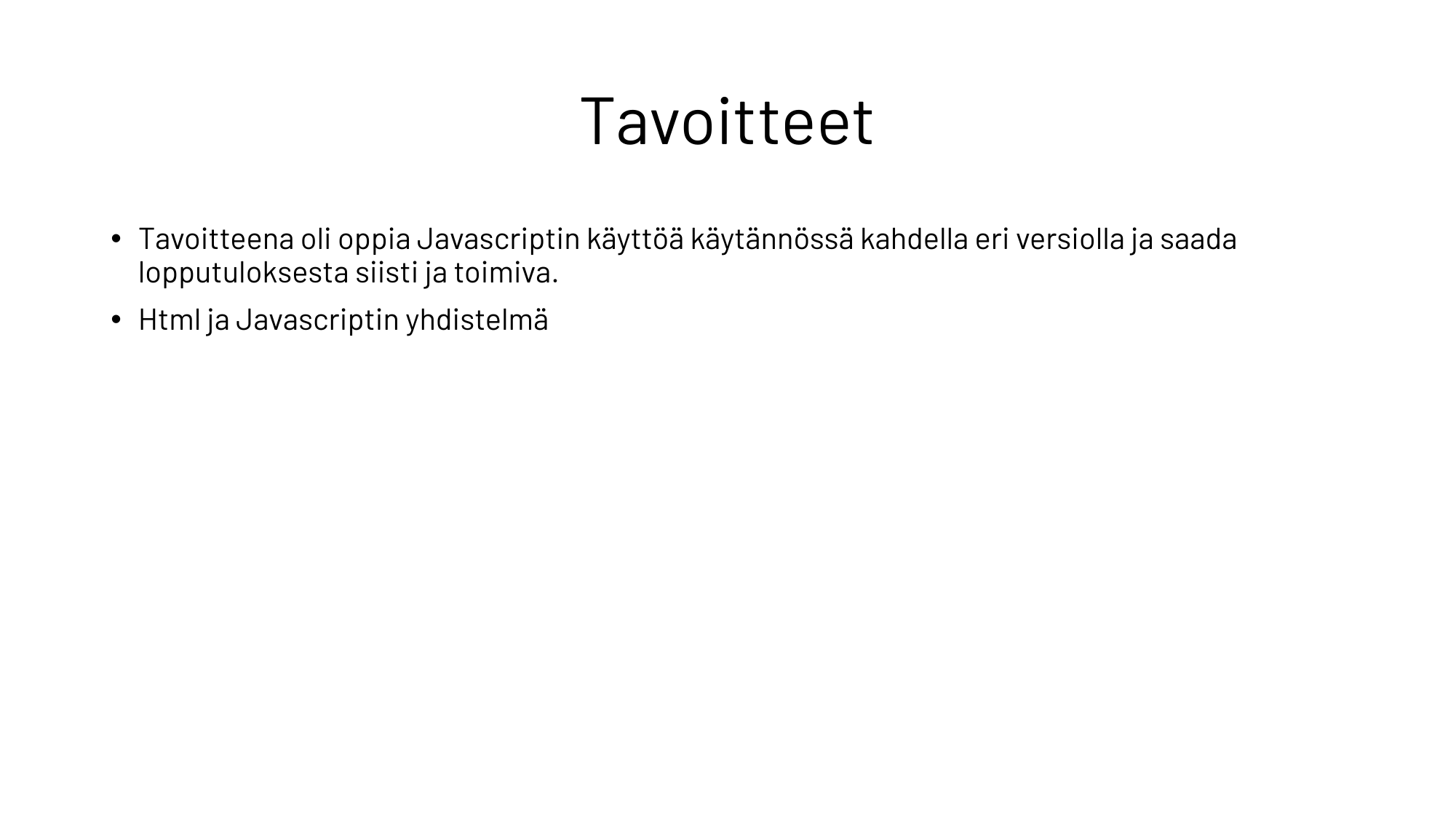

# Tavoitteet
Tavoitteena oli oppia Javascriptin käyttöä käytännössä kahdella eri versiolla ja saada lopputuloksesta siisti ja toimiva.
Html ja Javascriptin yhdistelmä